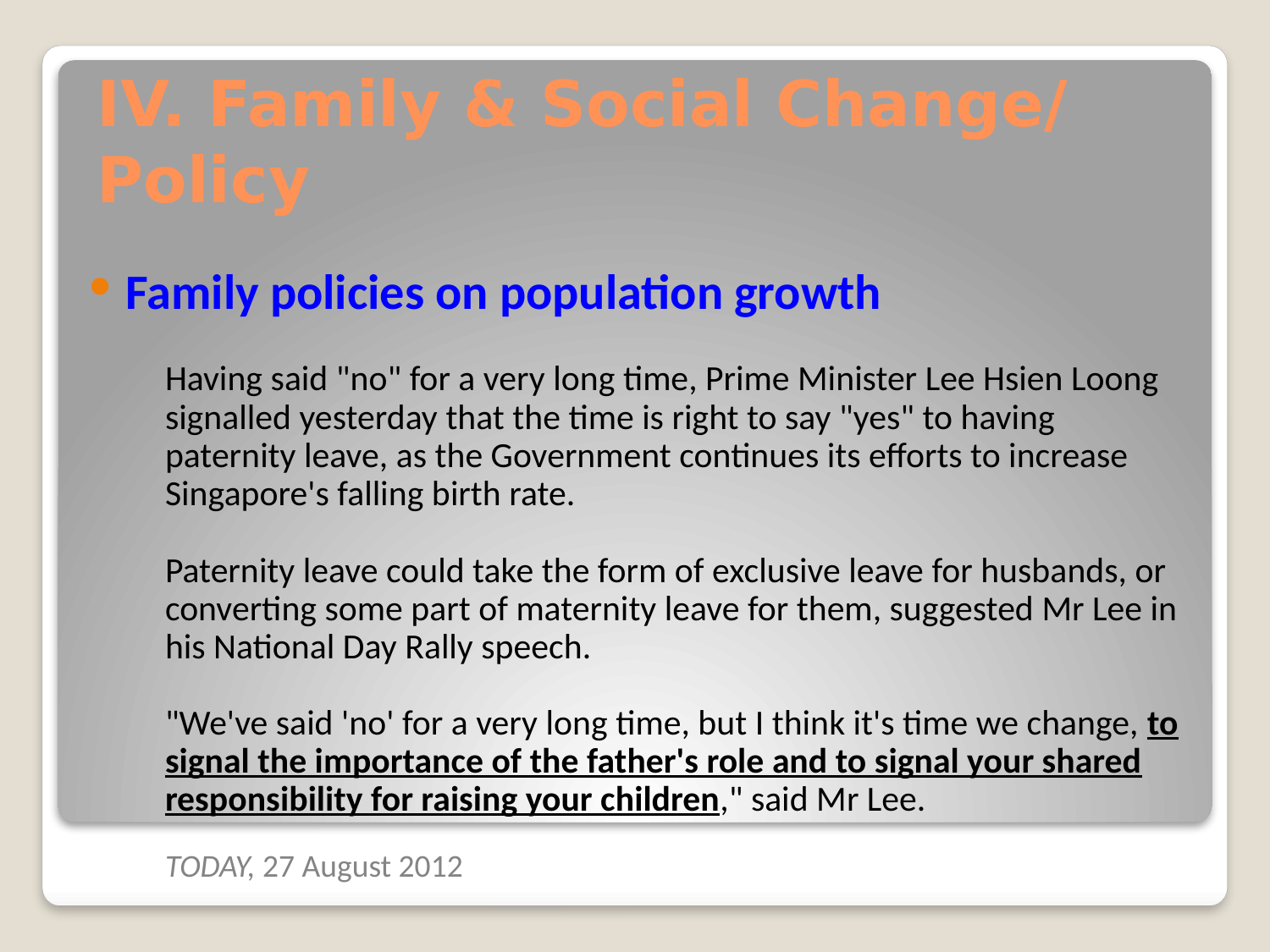

# IV. Family & Social Change/ Policy
Family policies on population growth
	Having said "no" for a very long time, Prime Minister Lee Hsien Loong signalled yesterday that the time is right to say "yes" to having paternity leave, as the Government continues its efforts to increase Singapore's falling birth rate.
Paternity leave could take the form of exclusive leave for husbands, or converting some part of maternity leave for them, suggested Mr Lee in his National Day Rally speech.
"We've said 'no' for a very long time, but I think it's time we change, to signal the importance of the father's role and to signal your shared responsibility for raising your children," said Mr Lee.
	TODAY, 27 August 2012